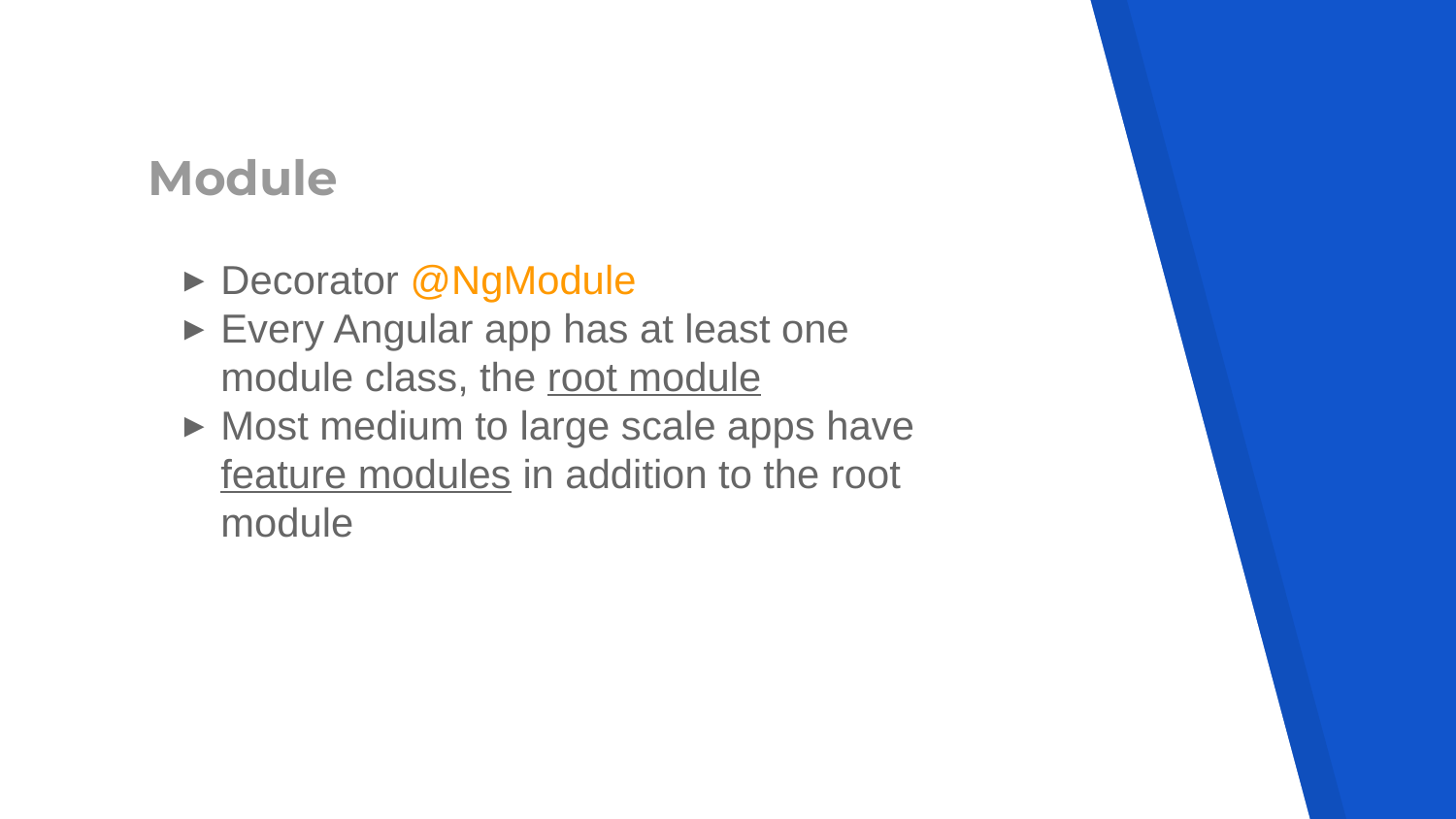

# Module
Decorator @NgModule
Every Angular app has at least one module class, the root module
Most medium to large scale apps have feature modules in addition to the root module